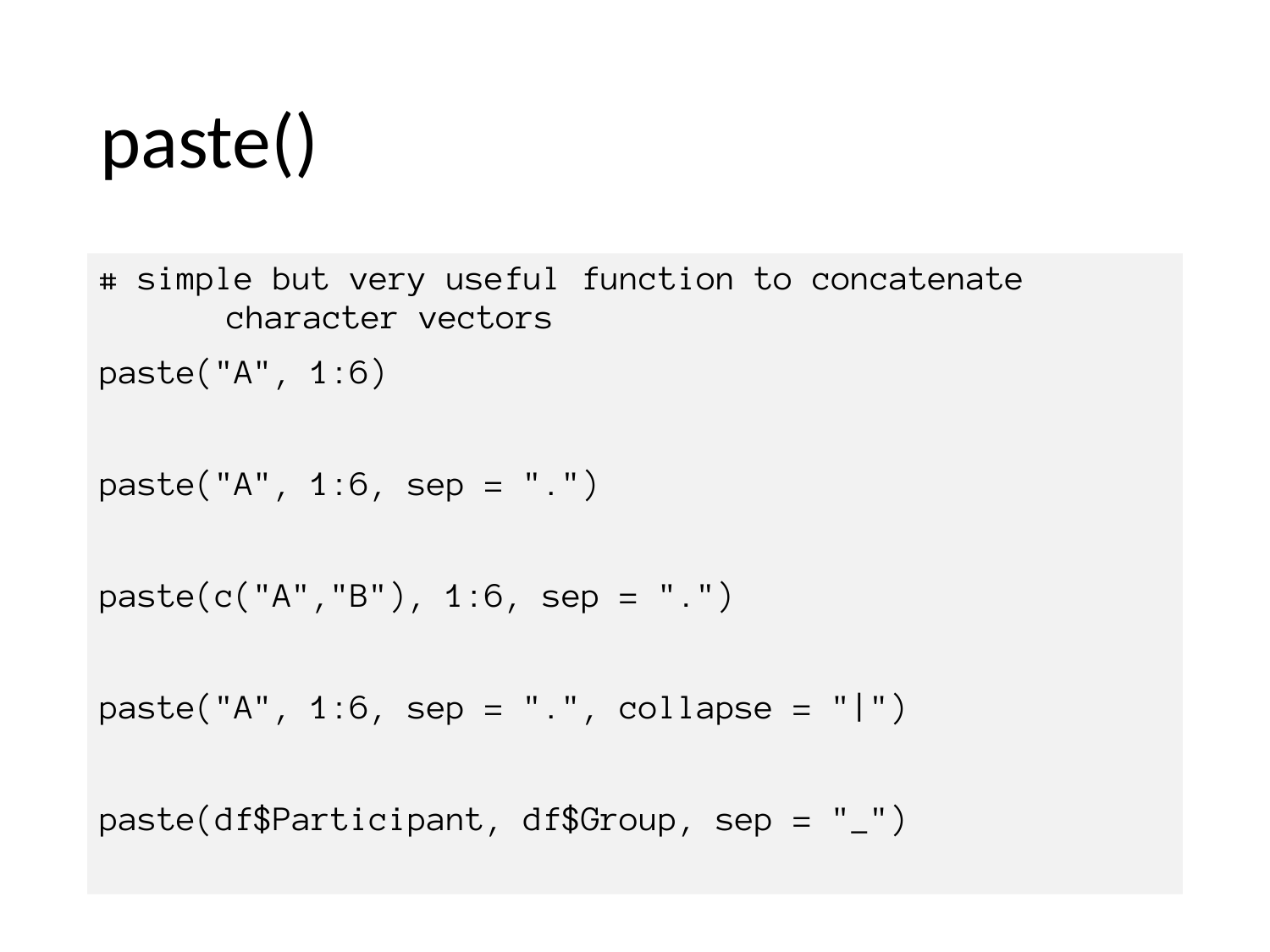

# paste()
# simple but very useful function to concatenate 		character vectors
paste("A", 1:6)

paste("A", 1:6, sep = ".")

paste(c("A","B"), 1:6, sep = ".")

paste("A", 1:6, sep = ".", collapse = "|")

paste(df$Participant, df$Group, sep = "_")